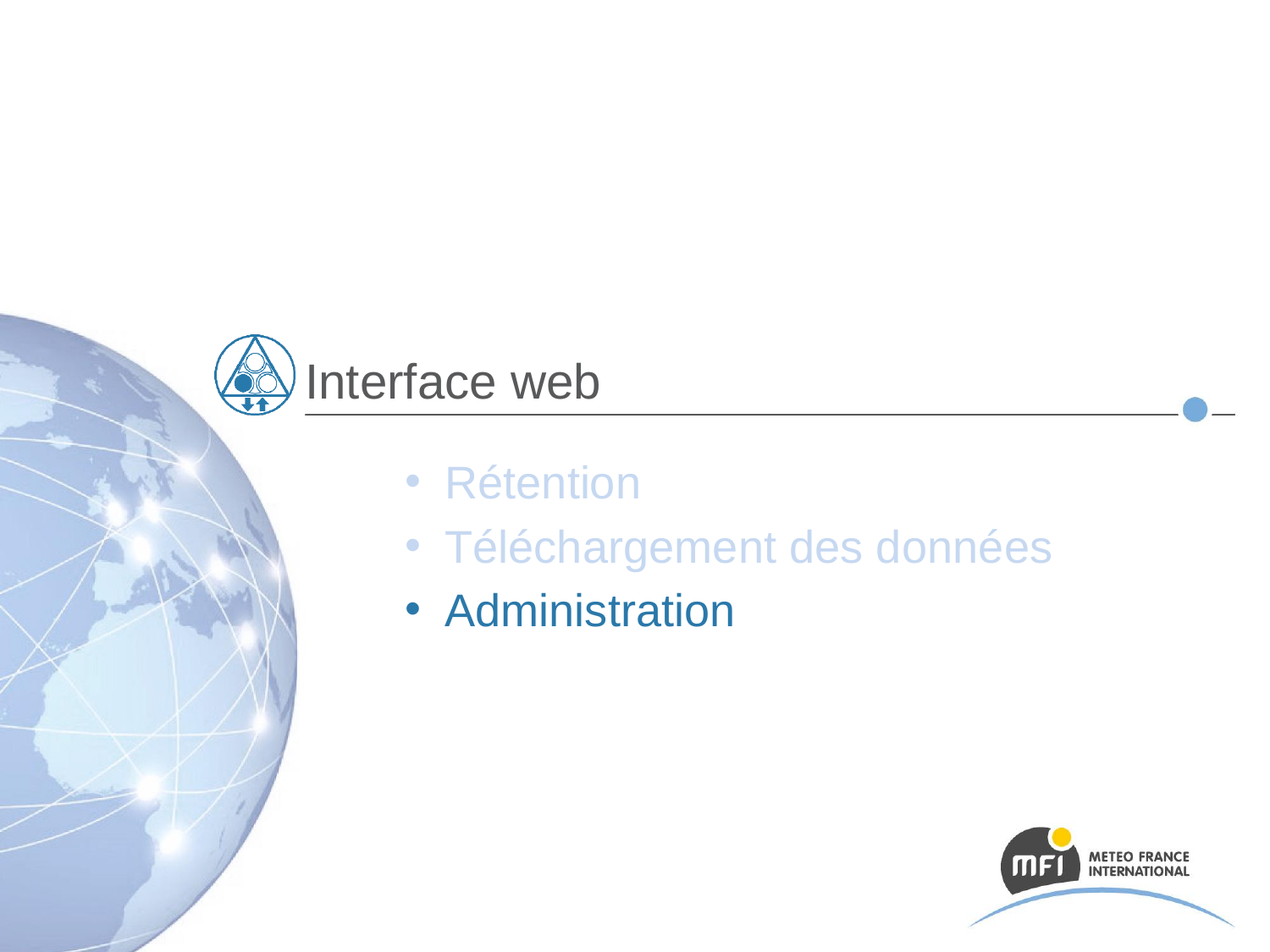

# Interface web
Rétention
Téléchargement des données
Administration